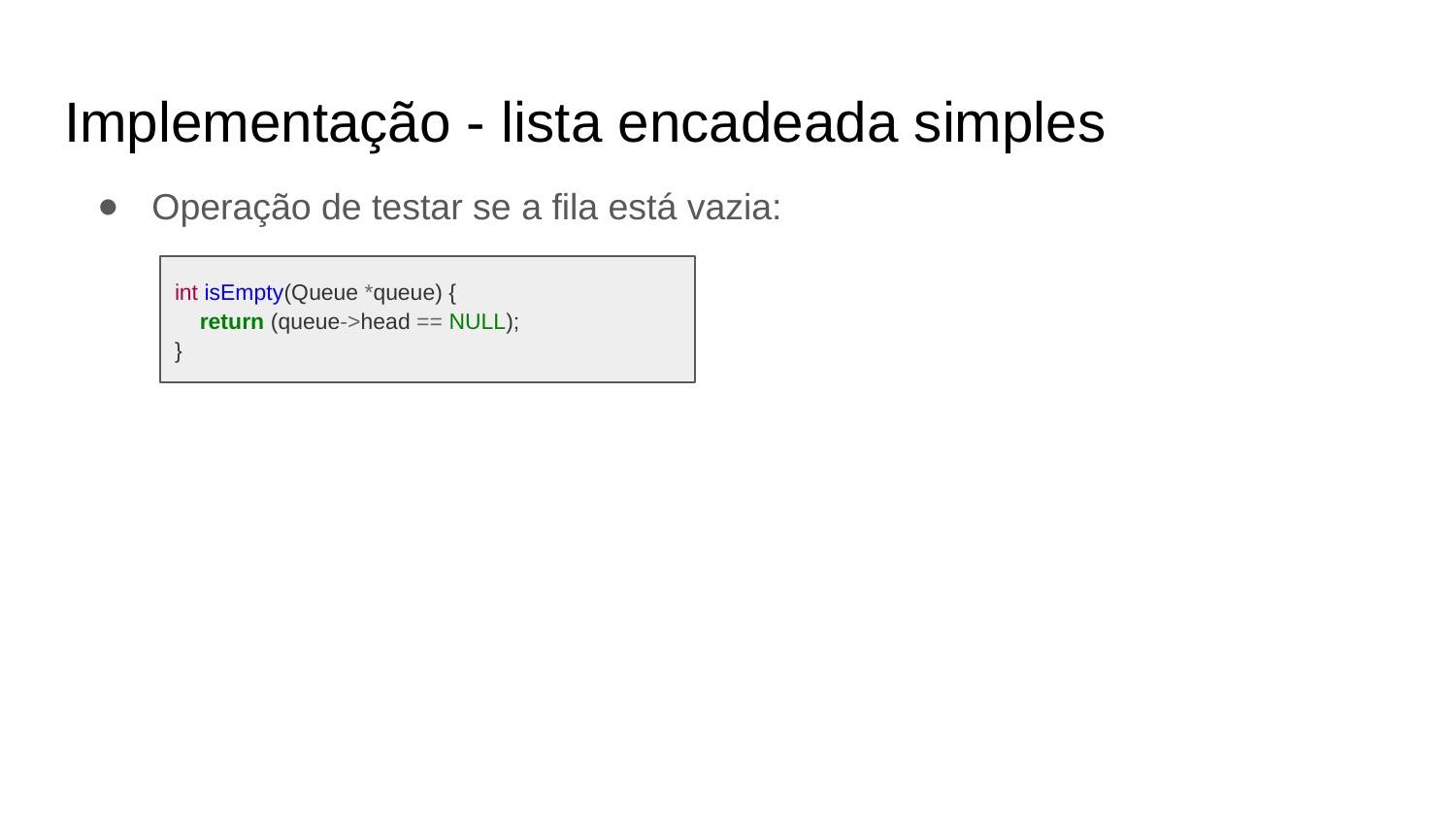

Implementação - lista encadeada simples
Operação de testar se a fila está vazia:

int isEmpty(Queue *queue) {
    return (queue->head == NULL);
}